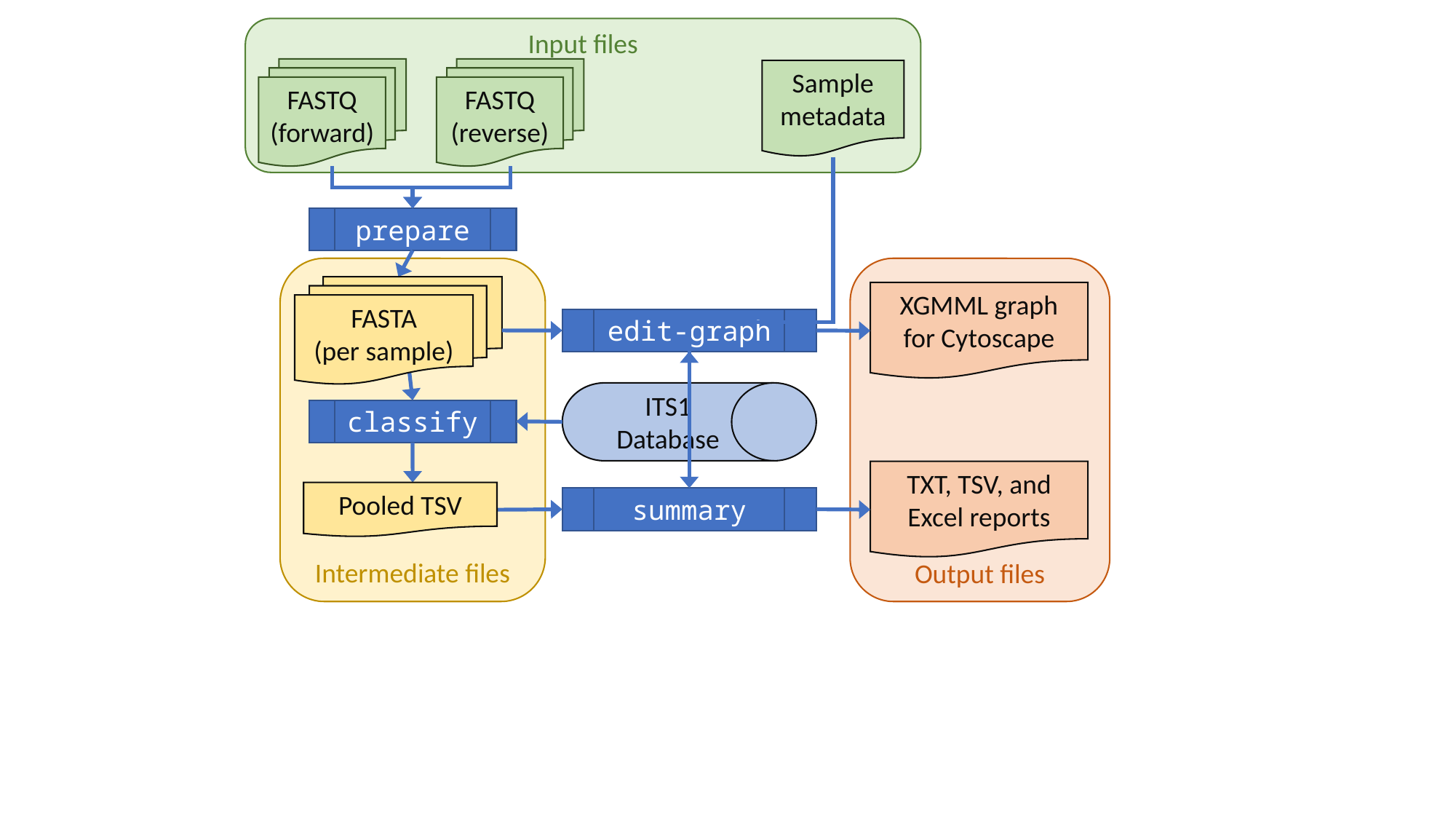

Input files
FASTQ
(forward)
FASTQ
(reverse)
Sample metadata
prepare
Intermediate files
Output files
FASTA
(per sample)
XGMML graph
for Cytoscape
edit-graph
ITS1 Database
classify
TXT, TSV, and Excel reports
Pooled TSV
summary